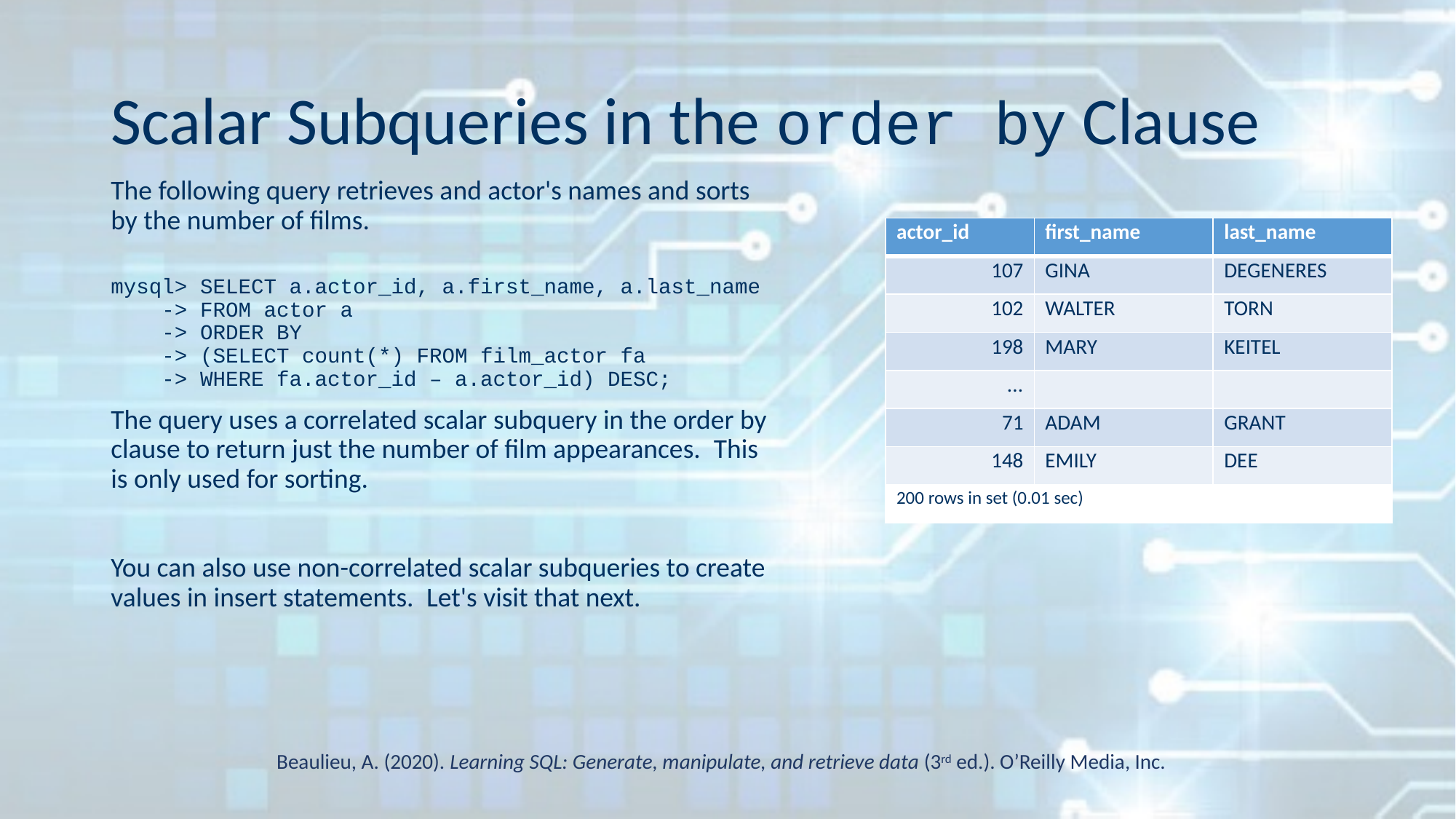

# Scalar Subqueries in the order by Clause
The following query retrieves and actor's names and sorts by the number of films.

mysql> SELECT a.actor_id, a.first_name, a.last_name
    -> FROM actor a
    -> ORDER BY
    -> (SELECT count(*) FROM film_actor fa
    -> WHERE fa.actor_id – a.actor_id) DESC;
The query uses a correlated scalar subquery in the order by clause to return just the number of film appearances.  This is only used for sorting.

You can also use non-correlated scalar subqueries to create values in insert statements.  Let's visit that next.
| actor\_id | first\_name | last\_name |
| --- | --- | --- |
| 107 | GINA | DEGENERES |
| 102 | WALTER | TORN |
| 198 | MARY | KEITEL |
| ... |  |  |
| 71 | ADAM | GRANT |
| 148 | EMILY | DEE |
| 200 rows in set (0.01 sec) |  |  |